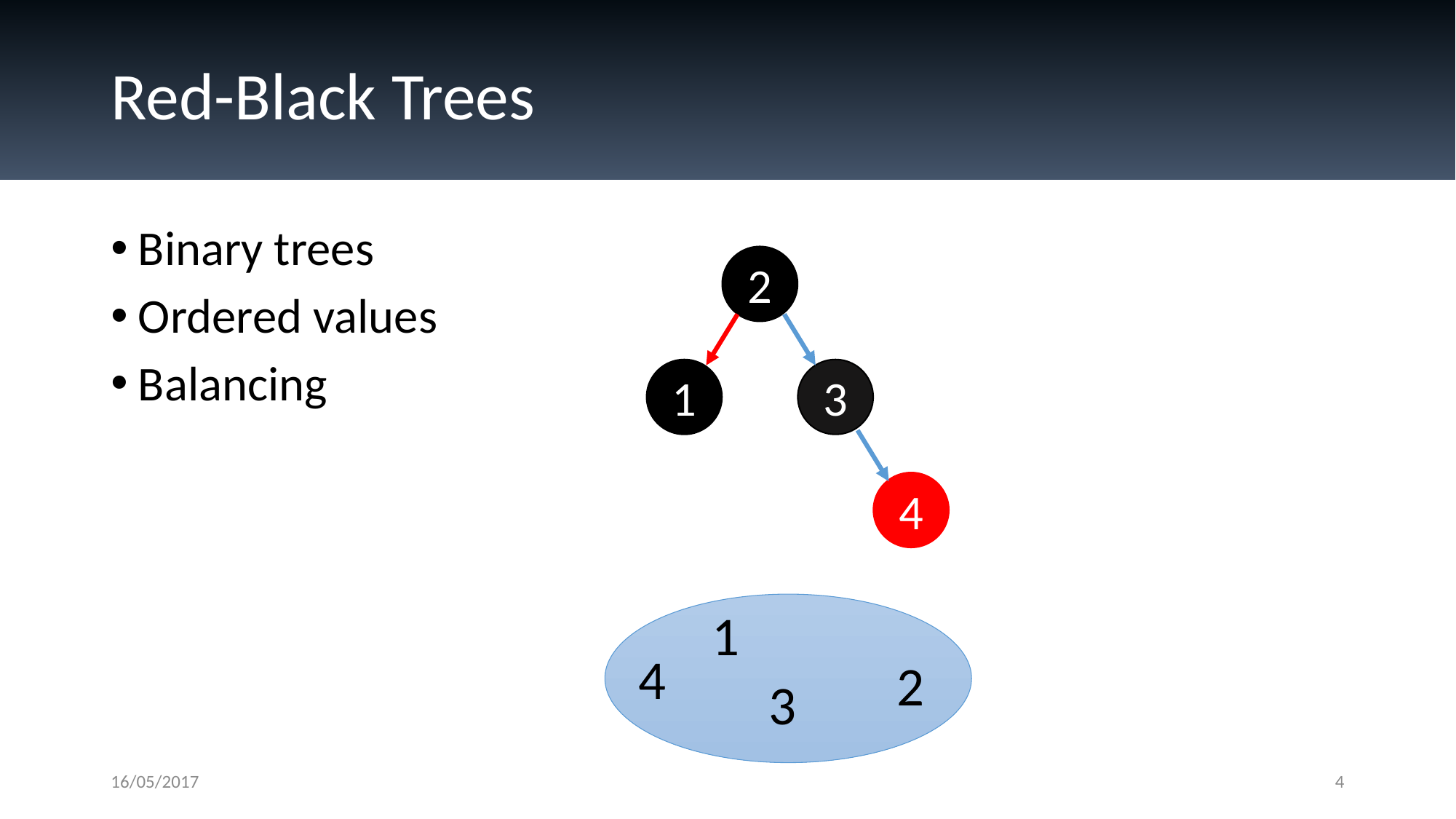

# Red-Black Trees
Binary trees
Ordered values
Balancing
2
1
3
4

1
4
2
3
16/05/2017
4